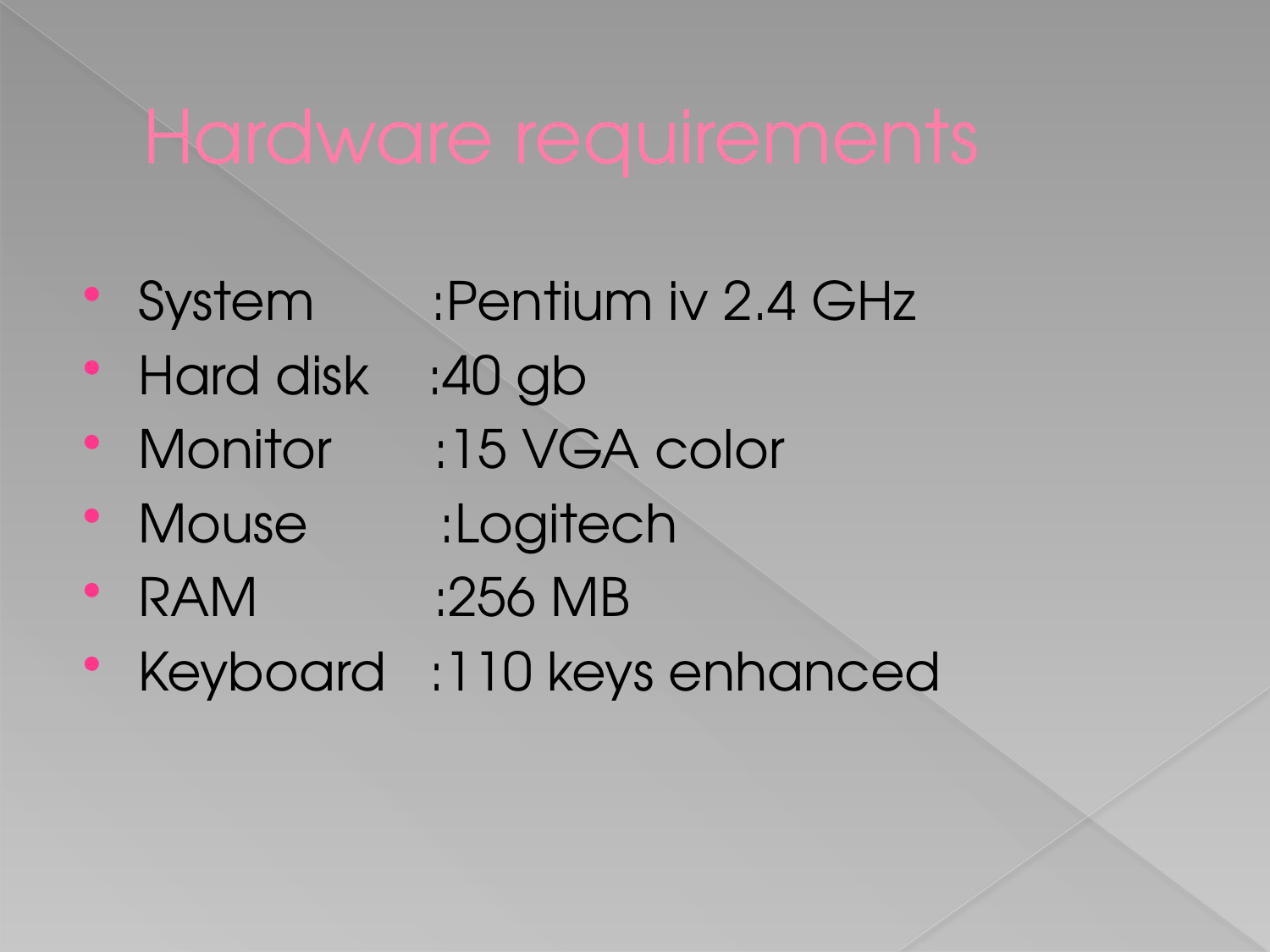

# Hardware requirements
System        :Pentium iv 2.4 GHz
Hard disk    :40 gb
Monitor       :15 VGA color
Mouse         :Logitech
RAM            :256 MB
Keyboard   :110 keys enhanced